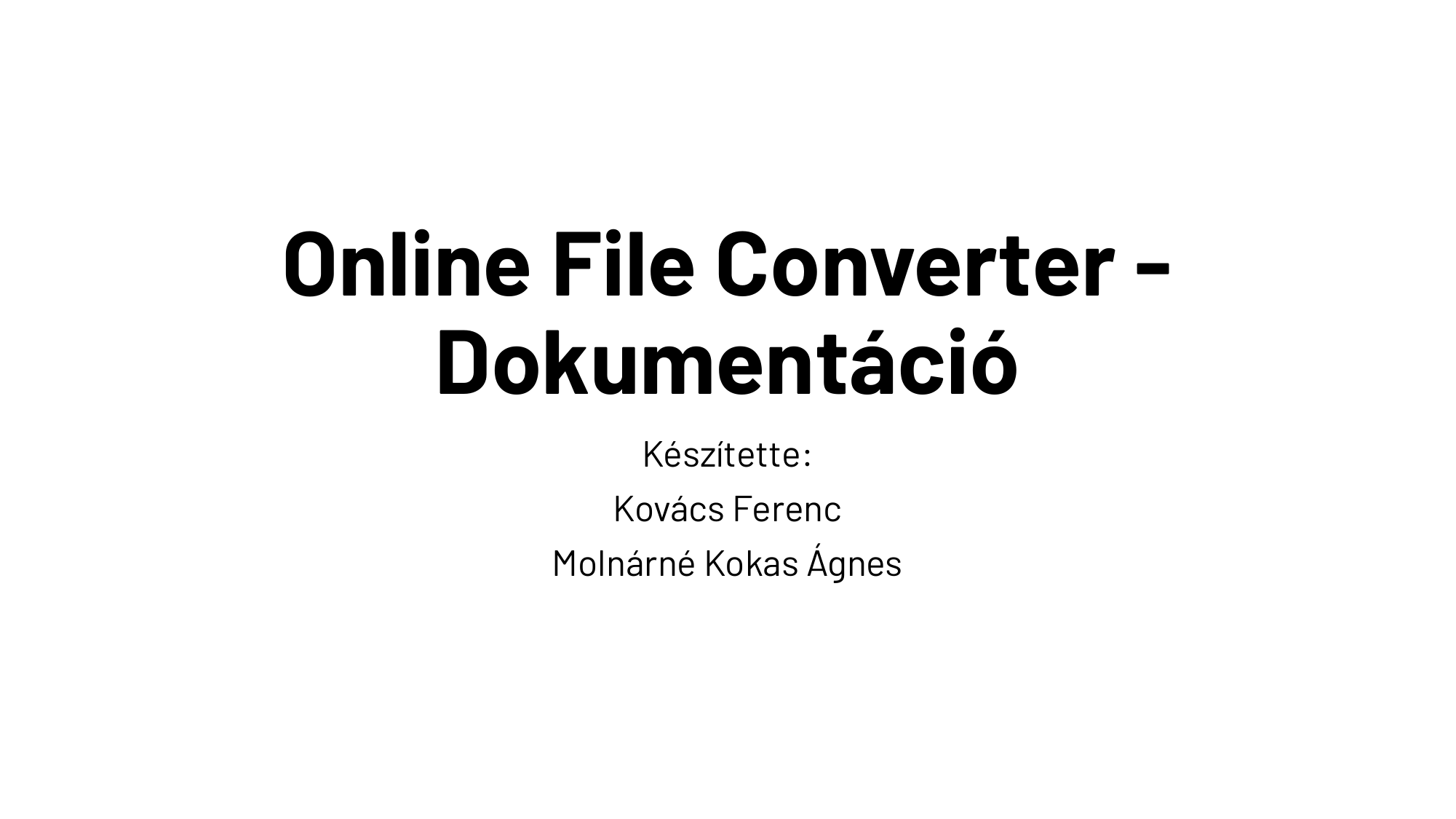

# Online File Converter - Dokumentáció
Készítette:
Kovács Ferenc
Molnárné Kokas Ágnes